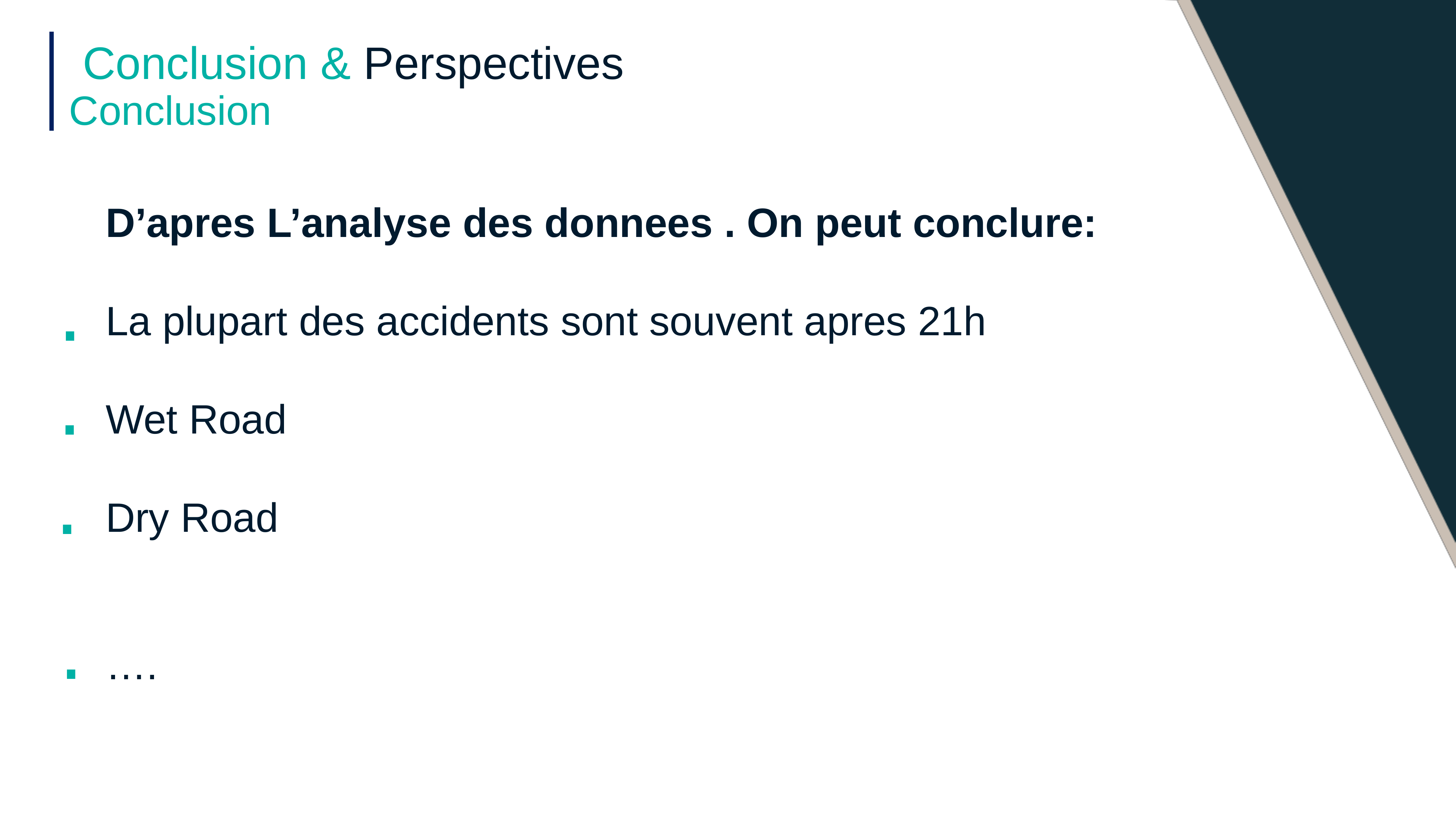

Conclusion & Perspectives
Conclusion
D’apres L’analyse des donnees . On peut conclure:

La plupart des accidents sont souvent apres 21h

Wet Road

Dry Road

….
.
.
.
.